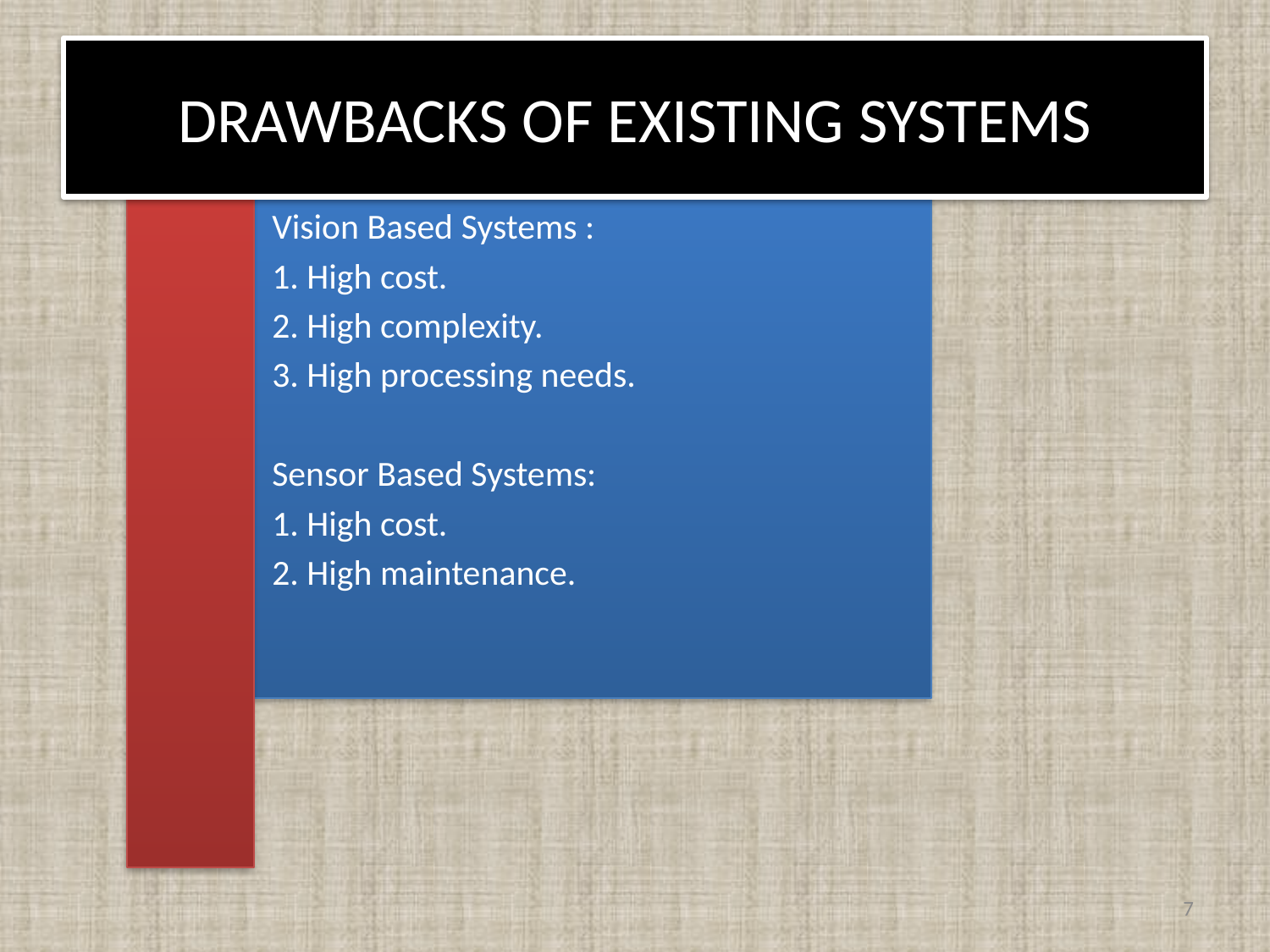

# DRAWBACKS OF EXISTING SYSTEMS
V
Vision Based Systems :
1. High cost.
2. High complexity.
3. High processing needs.

Sensor Based Systems:
1. High cost.
2. High maintenance.

7